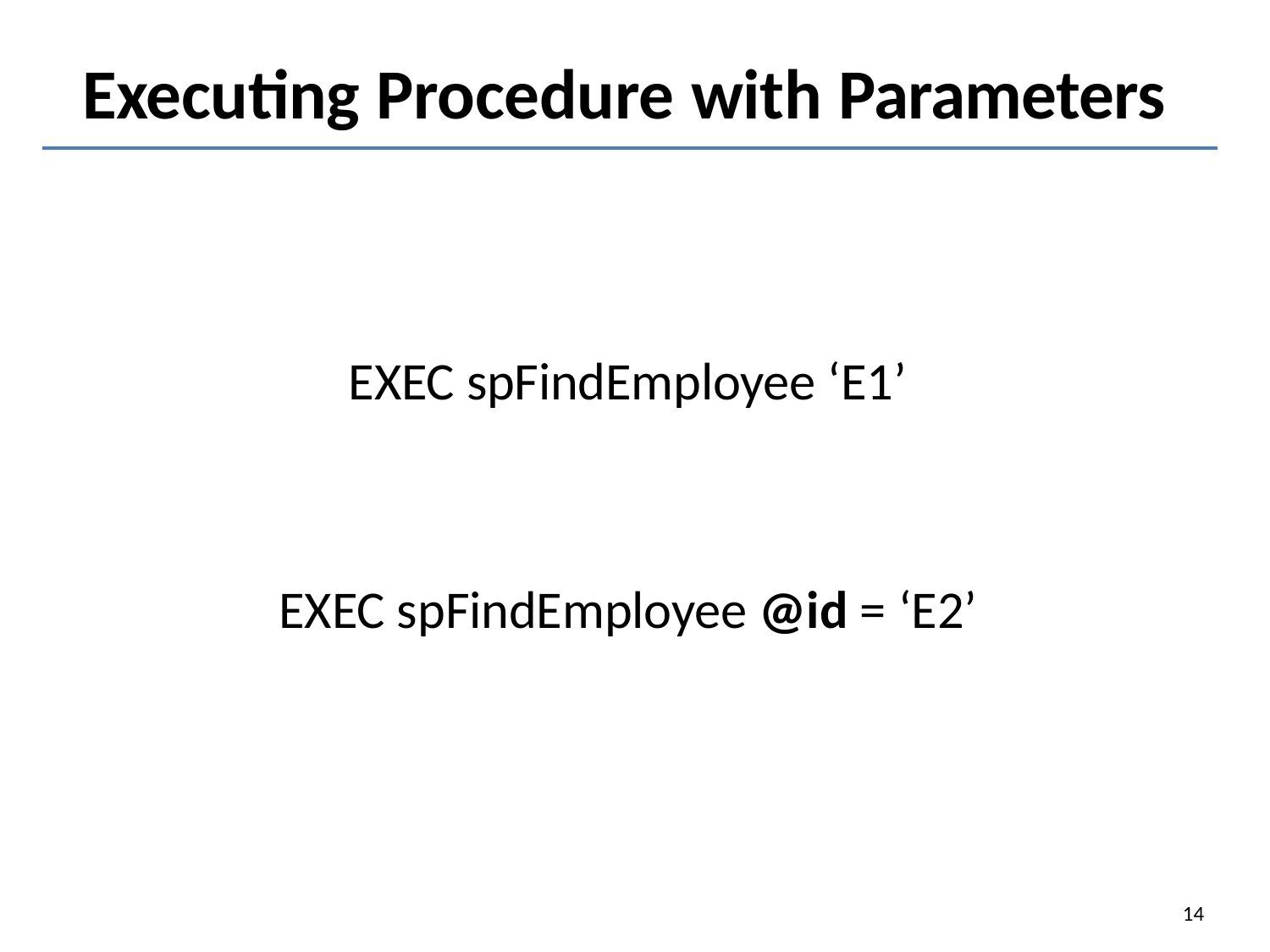

# Executing Procedure with Parameters
EXEC spFindEmployee ‘E1’
EXEC spFindEmployee @id = ‘E2’
14